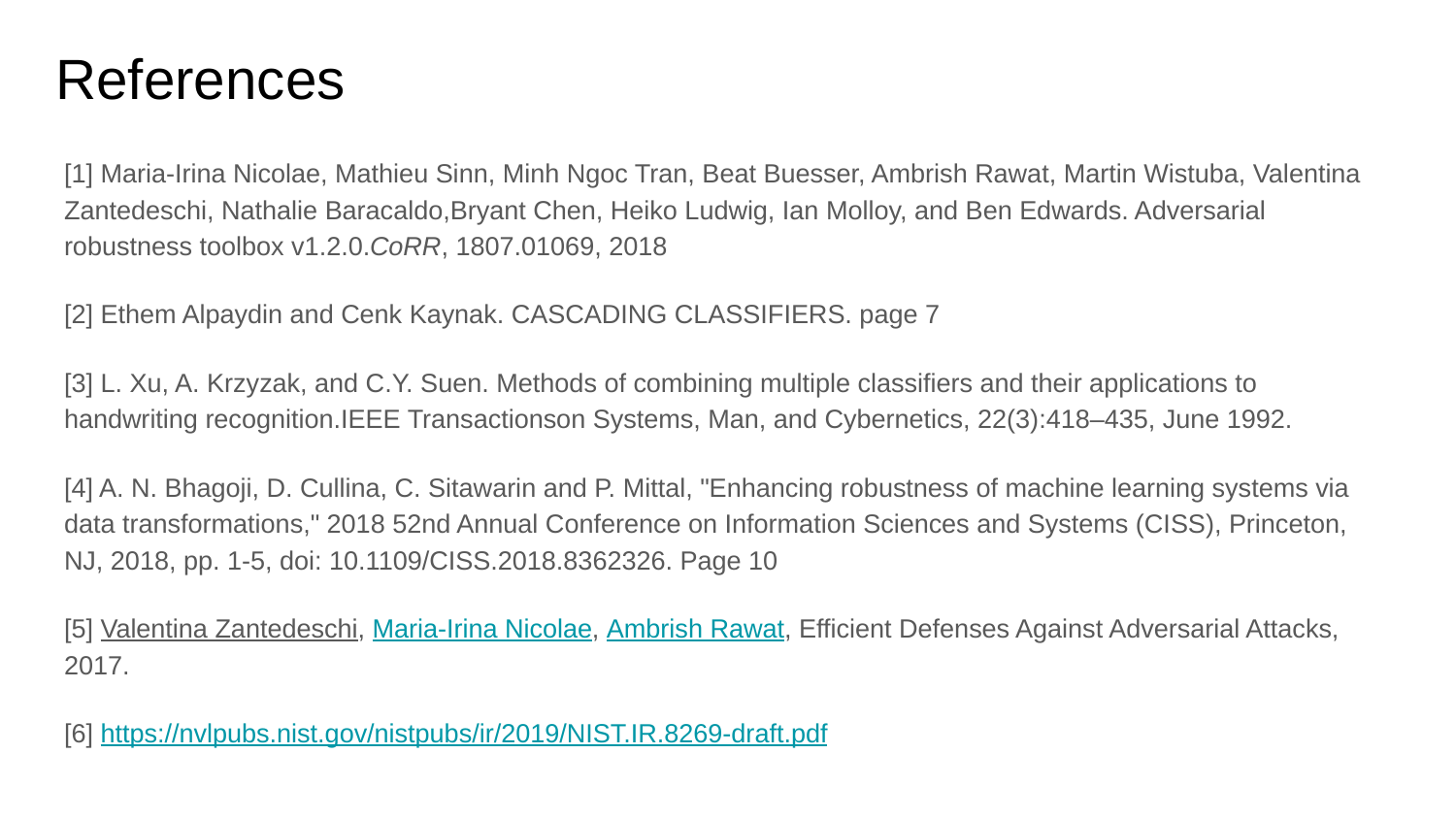

# References
[1] Maria-Irina Nicolae, Mathieu Sinn, Minh Ngoc Tran, Beat Buesser, Ambrish Rawat, Martin Wistuba, Valentina Zantedeschi, Nathalie Baracaldo,Bryant Chen, Heiko Ludwig, Ian Molloy, and Ben Edwards. Adversarial robustness toolbox v1.2.0.CoRR, 1807.01069, 2018
[2] Ethem Alpaydin and Cenk Kaynak. CASCADING CLASSIFIERS. page 7
[3] L. Xu, A. Krzyzak, and C.Y. Suen. Methods of combining multiple classifiers and their applications to handwriting recognition.IEEE Transactionson Systems, Man, and Cybernetics, 22(3):418–435, June 1992.
[4] A. N. Bhagoji, D. Cullina, C. Sitawarin and P. Mittal, "Enhancing robustness of machine learning systems via data transformations," 2018 52nd Annual Conference on Information Sciences and Systems (CISS), Princeton, NJ, 2018, pp. 1-5, doi: 10.1109/CISS.2018.8362326. Page 10
[5] Valentina Zantedeschi, Maria-Irina Nicolae, Ambrish Rawat, Efficient Defenses Against Adversarial Attacks, 2017.
[6] https://nvlpubs.nist.gov/nistpubs/ir/2019/NIST.IR.8269-draft.pdf